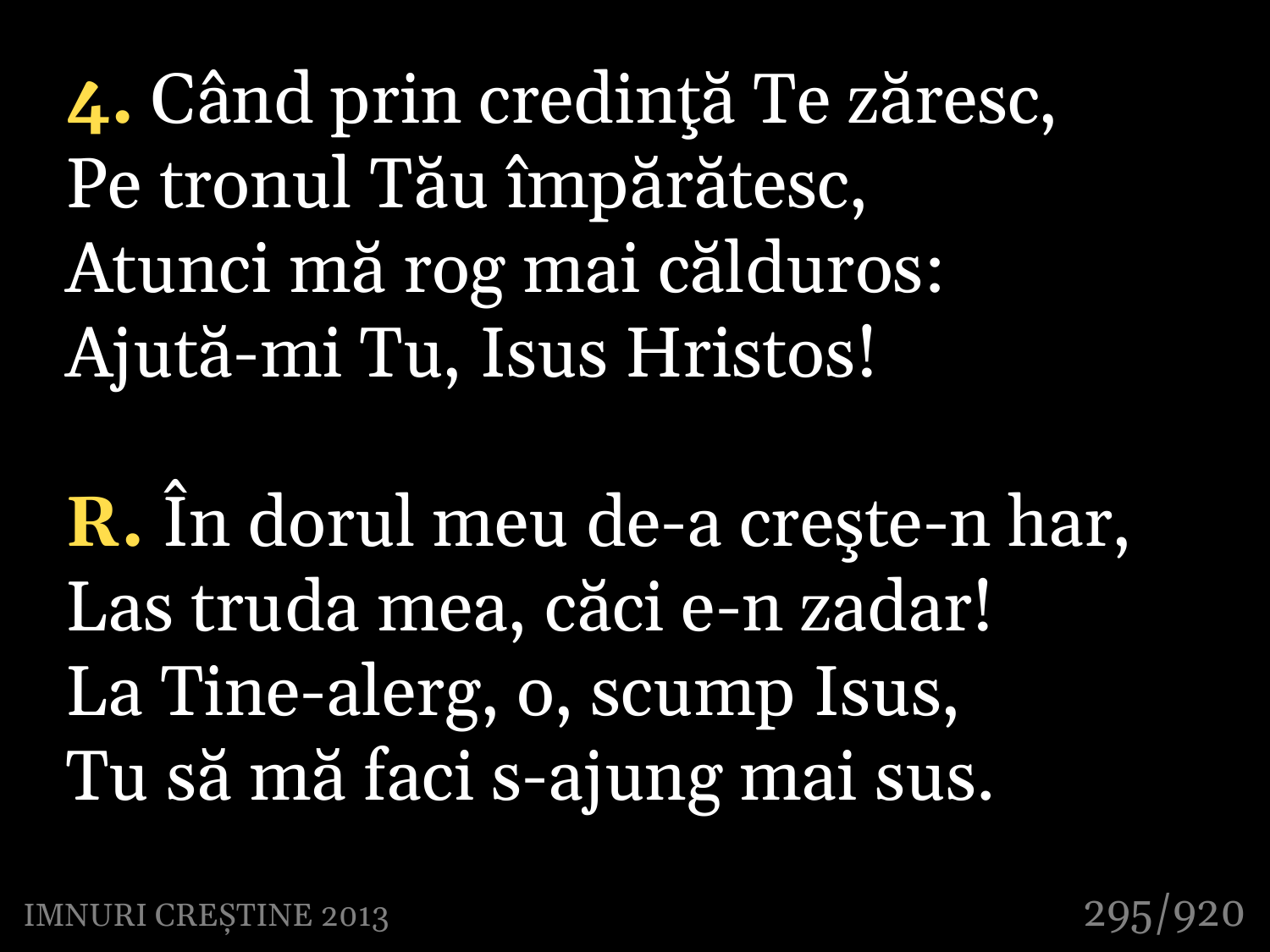

4. Când prin credinţă Te zăresc,
Pe tronul Tău împărătesc,
Atunci mă rog mai călduros:
Ajută-mi Tu, Isus Hristos!

R. În dorul meu de-a creşte-n har,
Las truda mea, căci e-n zadar!
La Tine-alerg, o, scump Isus,
Tu să mă faci s-ajung mai sus.
295/920
IMNURI CREȘTINE 2013